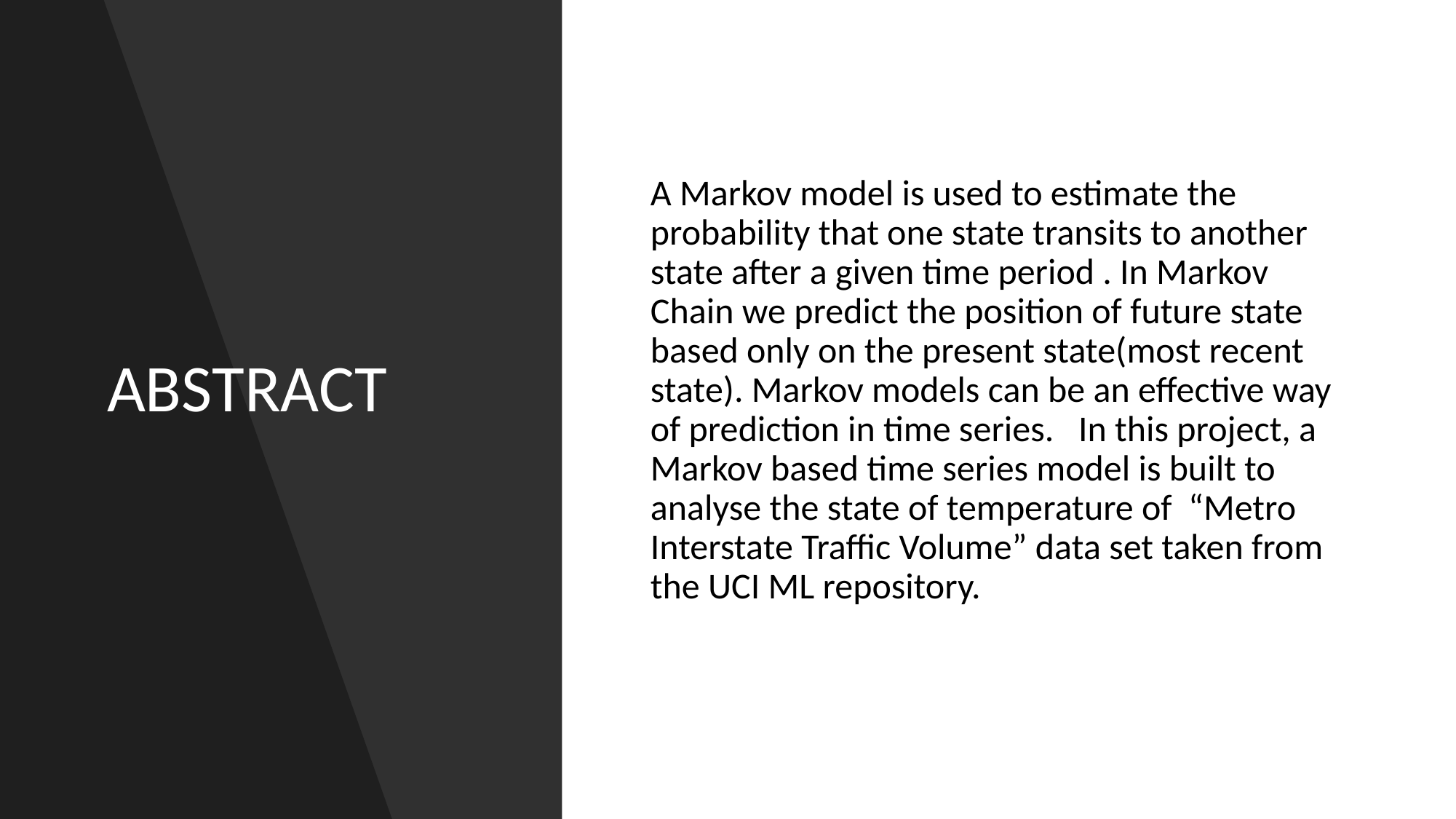

# ABSTRACT
A Markov model is used to estimate the probability that one state transits to another state after a given time period . In Markov Chain we predict the position of future state based only on the present state(most recent state). Markov models can be an effective way of prediction in time series.   In this project, a Markov based time series model is built to analyse the state of temperature of  “Metro Interstate Traffic Volume” data set taken from the UCI ML repository.